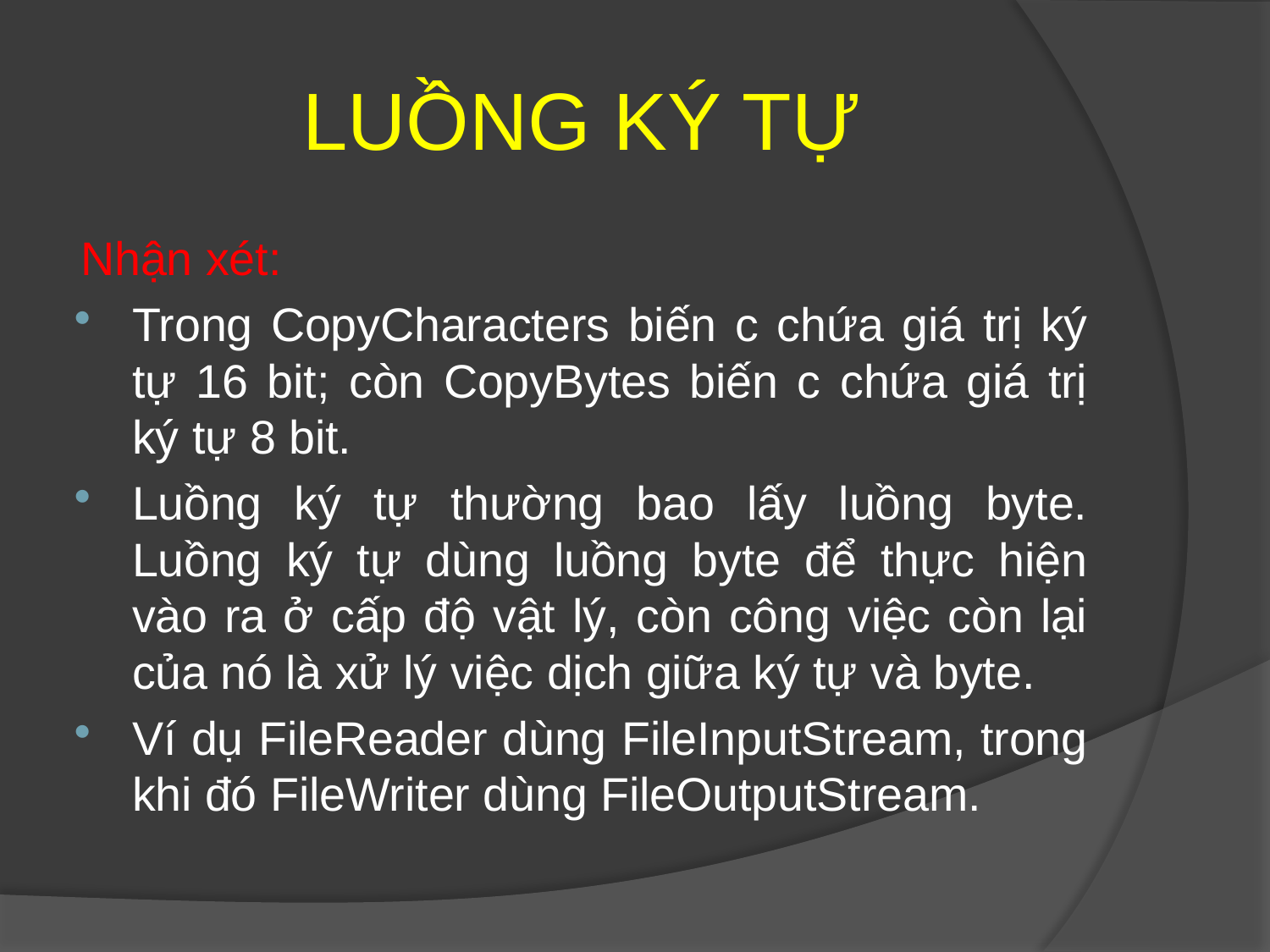

# LUỒNG KÝ TỰ
Nhận xét:
Trong CopyCharacters biến c chứa giá trị ký tự 16 bit; còn CopyBytes biến c chứa giá trị ký tự 8 bit.
Luồng ký tự thường bao lấy luồng byte. Luồng ký tự dùng luồng byte để thực hiện vào ra ở cấp độ vật lý, còn công việc còn lại của nó là xử lý việc dịch giữa ký tự và byte.
Ví dụ FileReader dùng FileInputStream, trong khi đó FileWriter dùng FileOutputStream.